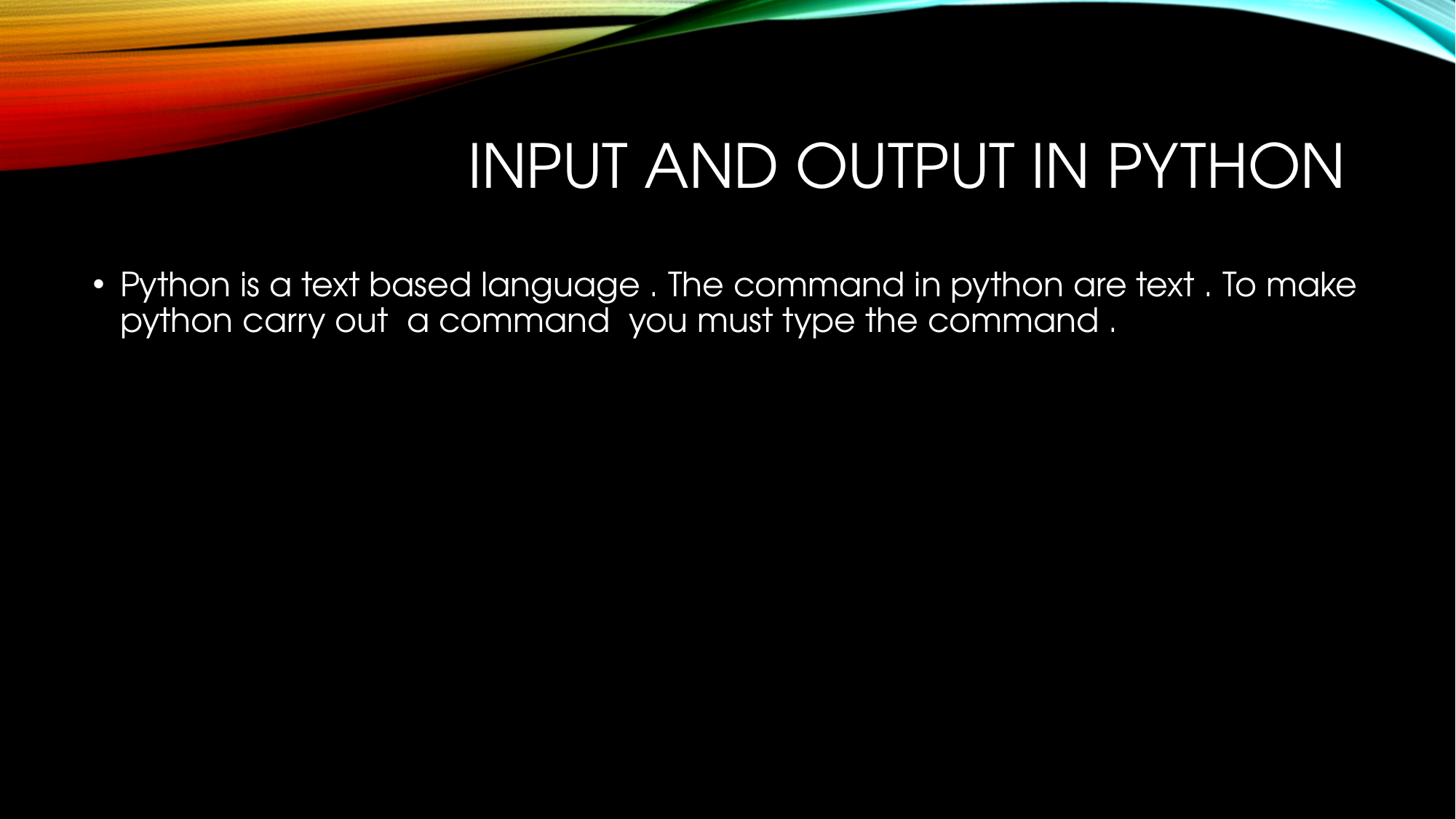

# Input and output in python
Python is a text based language . The command in python are text . To make python carry out  a command  you must type the command .